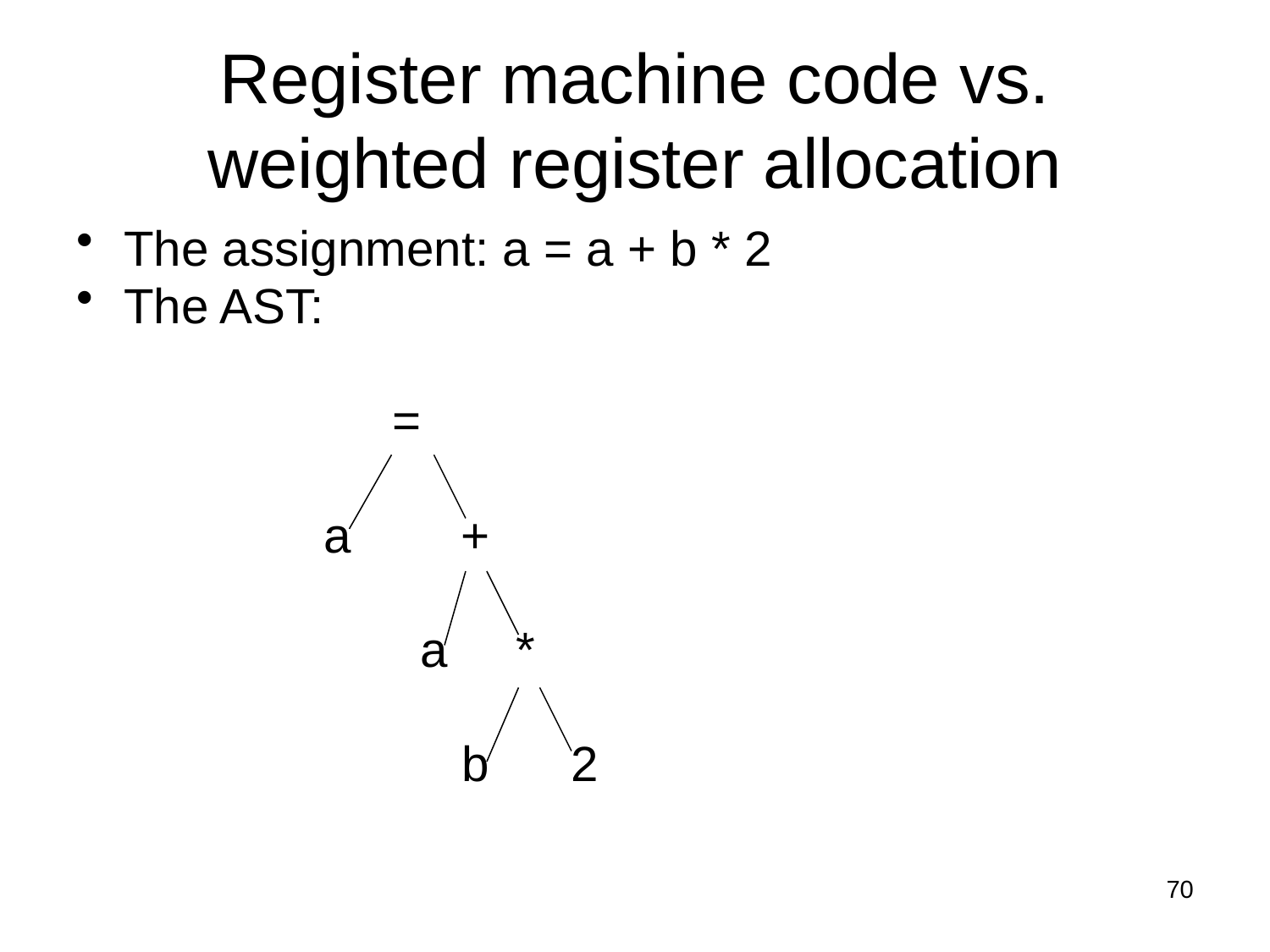

# Register machine code vs. weighted register allocation
The assignment: a = a + b * 2
The AST:

                       =

                  a        +

                         a     *

                            b      2

70